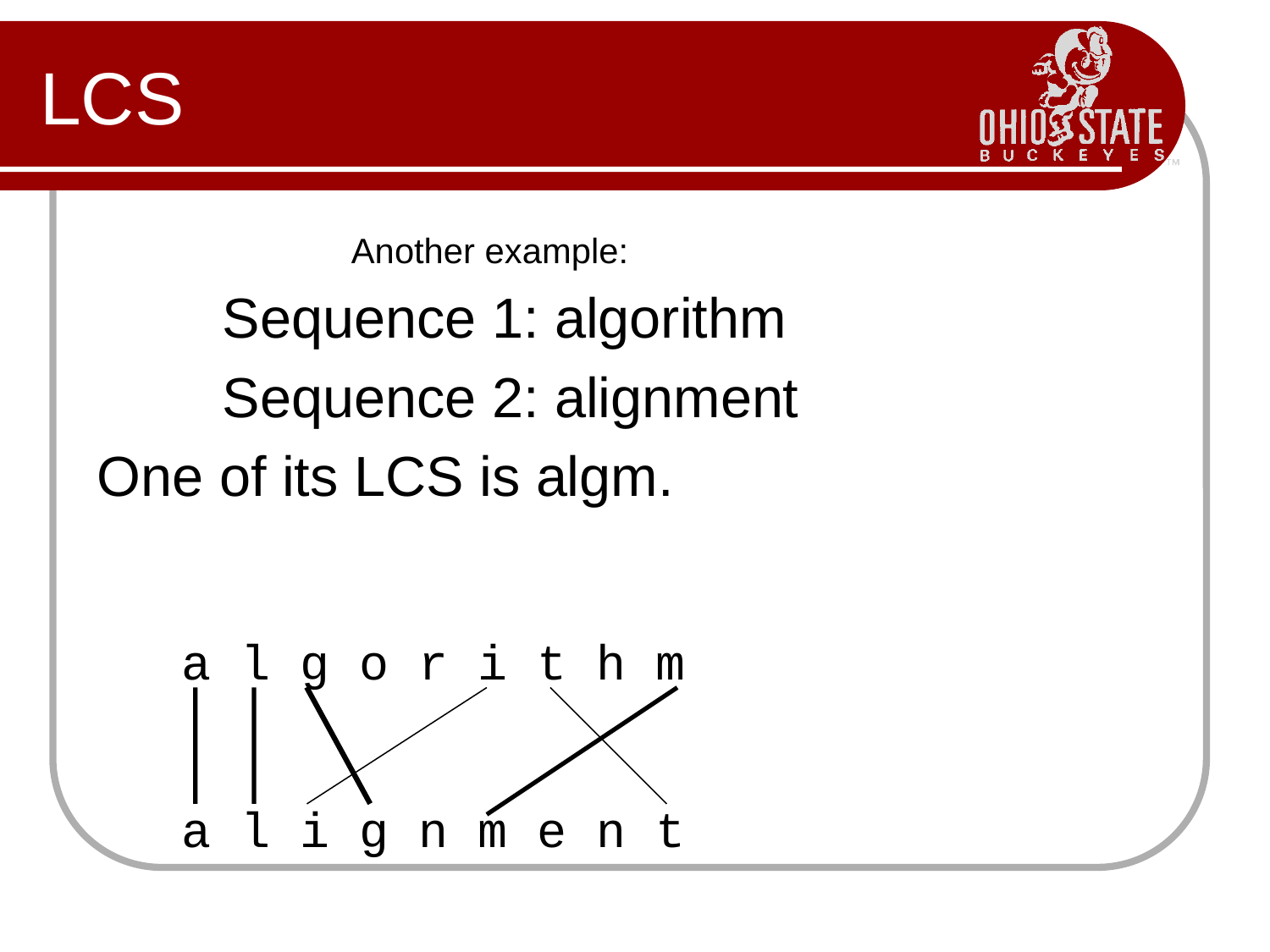

# LCS
Another example:
        Sequence 1: algorithm
        Sequence 2: alignment
One of its LCS is algm.
a l g o r i t h m

a l i g n m e n t